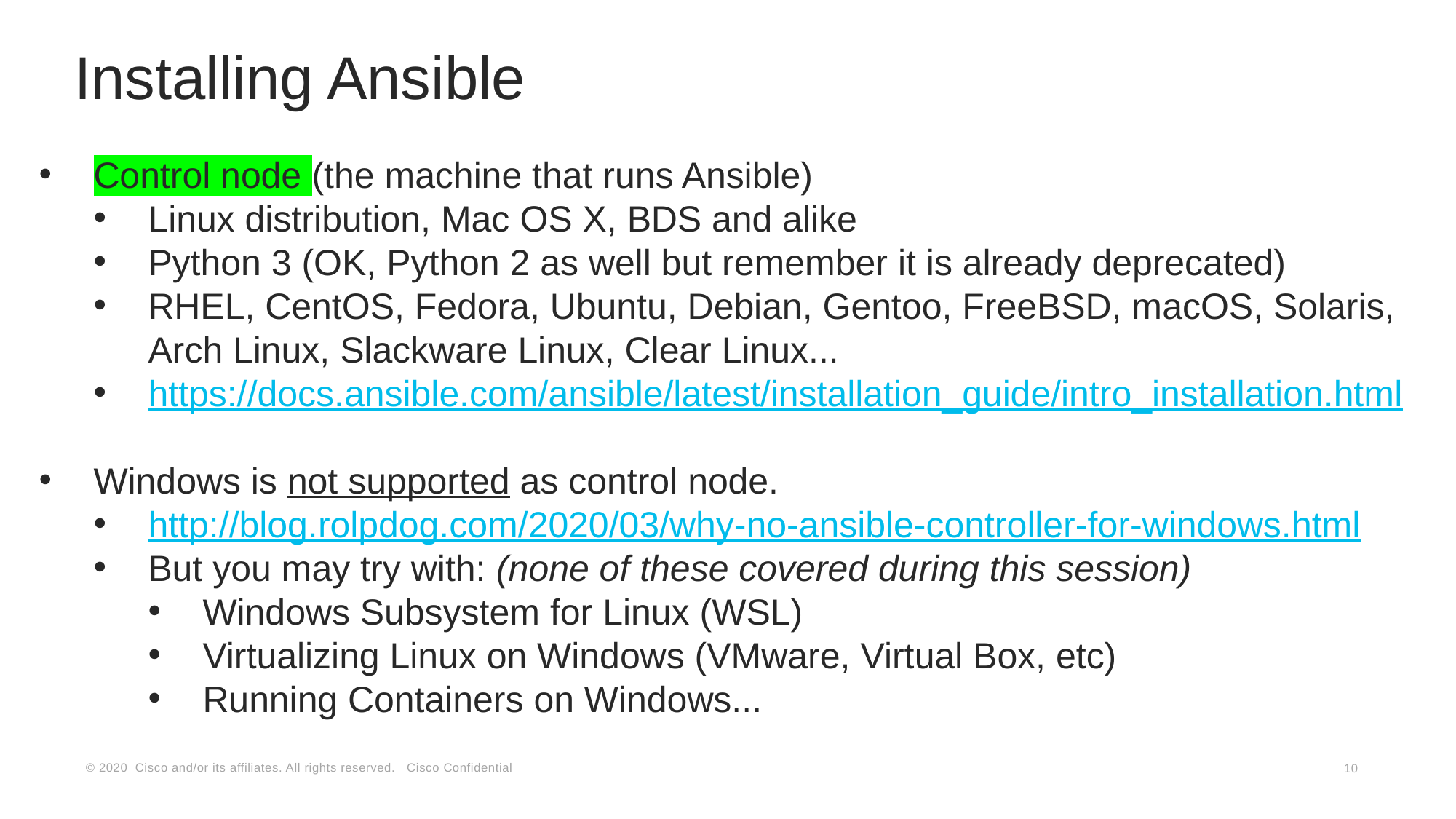

# Installing Ansible
Control node (the machine that runs Ansible)
Linux distribution, Mac OS X, BDS and alike
Python 3 (OK, Python 2 as well but remember it is already deprecated)
RHEL, CentOS, Fedora, Ubuntu, Debian, Gentoo, FreeBSD, macOS, Solaris, Arch Linux, Slackware Linux, Clear Linux...
https://docs.ansible.com/ansible/latest/installation_guide/intro_installation.html

Windows is not supported as control node.
http://blog.rolpdog.com/2020/03/why-no-ansible-controller-for-windows.html
But you may try with: (none of these covered during this session)
Windows Subsystem for Linux (WSL)
Virtualizing Linux on Windows (VMware, Virtual Box, etc)
Running Containers on Windows...